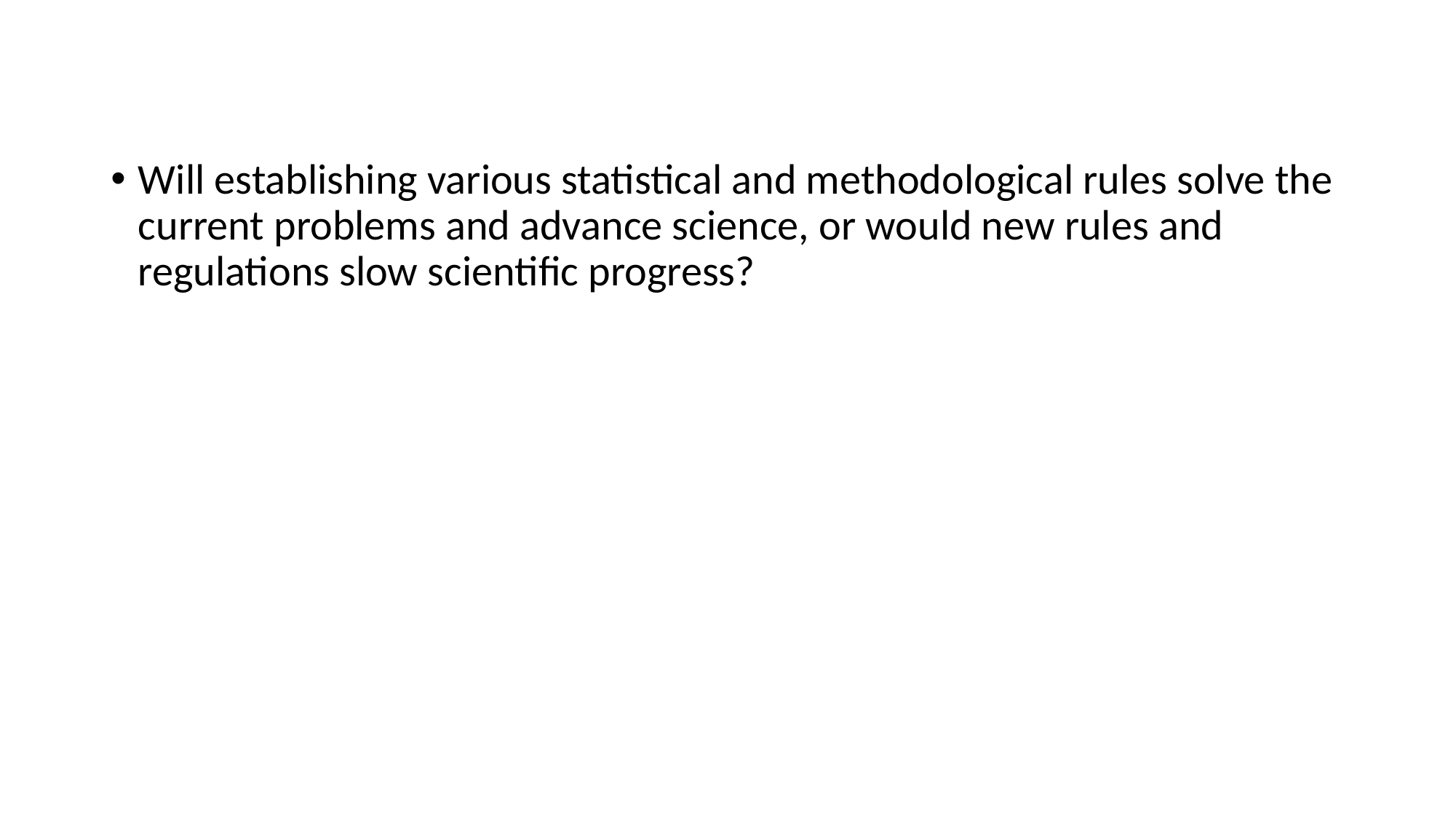

Will establishing various statistical and methodological rules solve the current problems and advance science, or would new rules and regulations slow scientific progress?